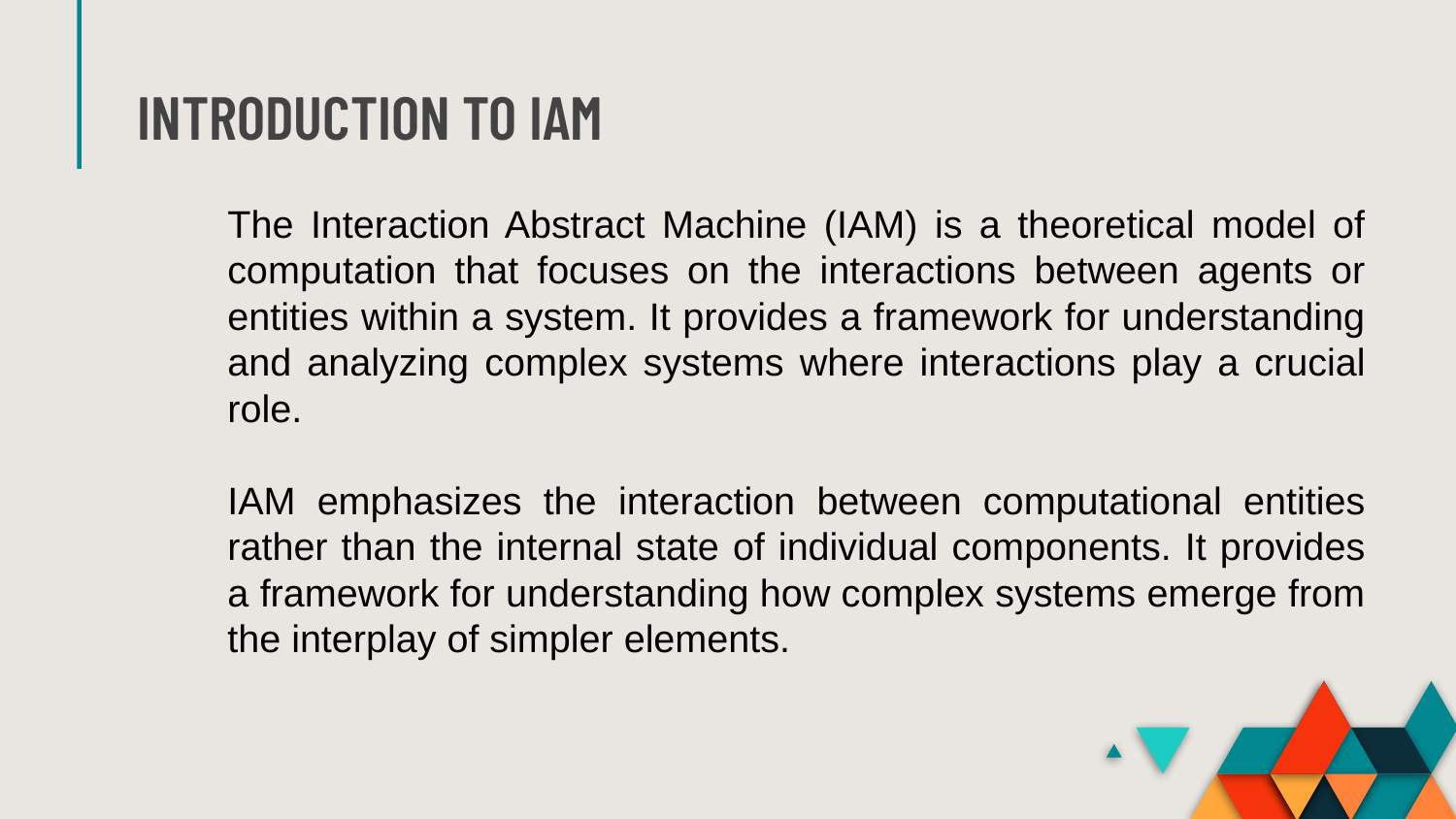

INTRODUCTION TO IAM
The Interaction Abstract Machine (IAM) is a theoretical model of computation that focuses on the interactions between agents or entities within a system. It provides a framework for understanding and analyzing complex systems where interactions play a crucial role.

IAM emphasizes the interaction between computational entities rather than the internal state of individual components. It provides a framework for understanding how complex systems emerge from the interplay of simpler elements.